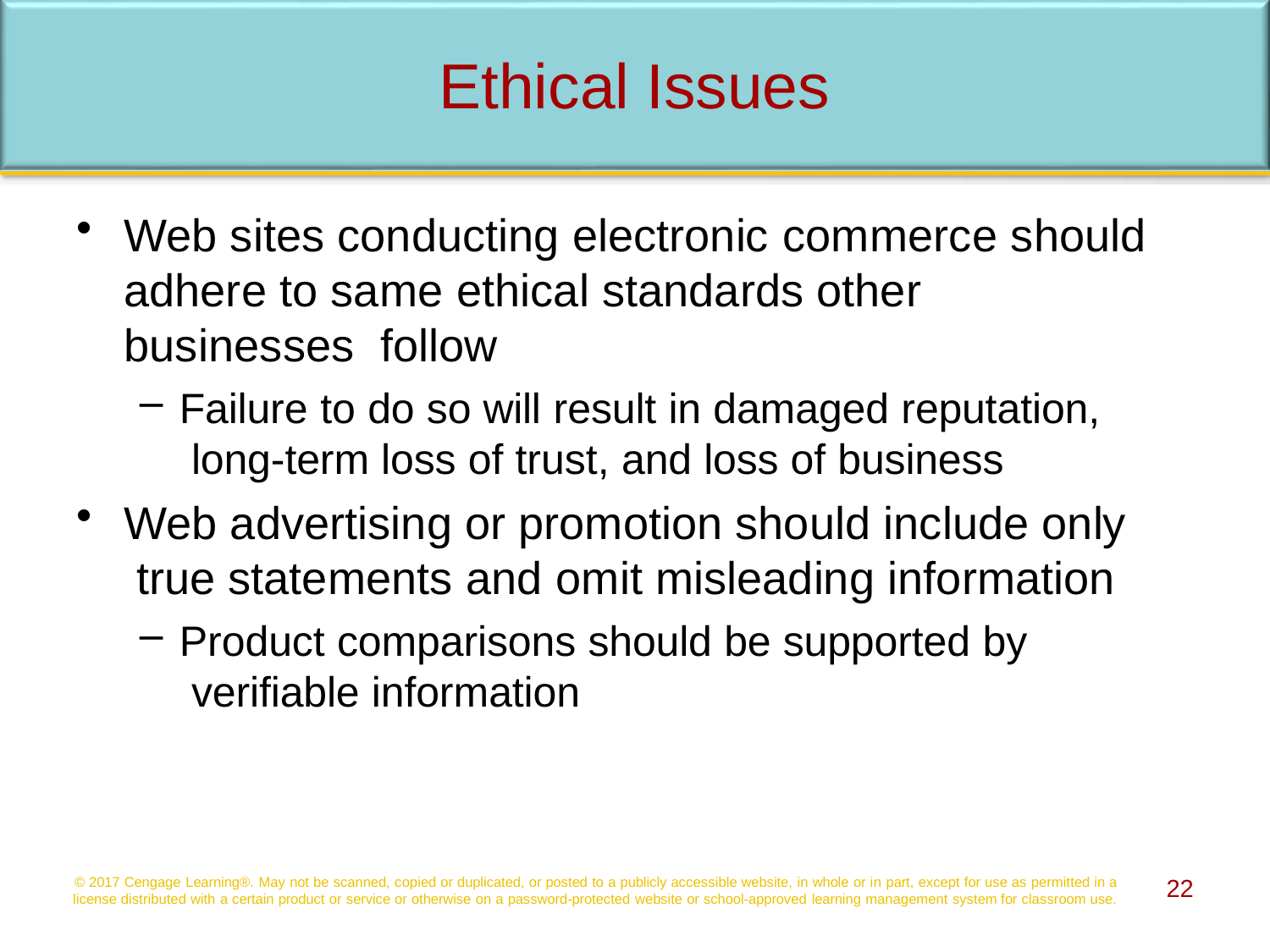

# Ethical Issues
Web sites conducting electronic commerce should  adhere to same ethical standards other businesses  follow
Failure to do so will result in damaged reputation,  long-term loss of trust, and loss of business
Web advertising or promotion should include only  true statements and omit misleading information
Product comparisons should be supported by  verifiable information
© 2017 Cengage Learning®. May not be scanned, copied or duplicated, or posted to a publicly accessible website, in whole or in part, except for use as permitted in a  license distributed with a certain product or service or otherwise on a password-protected website or school-approved learning management system for classroom use.
22